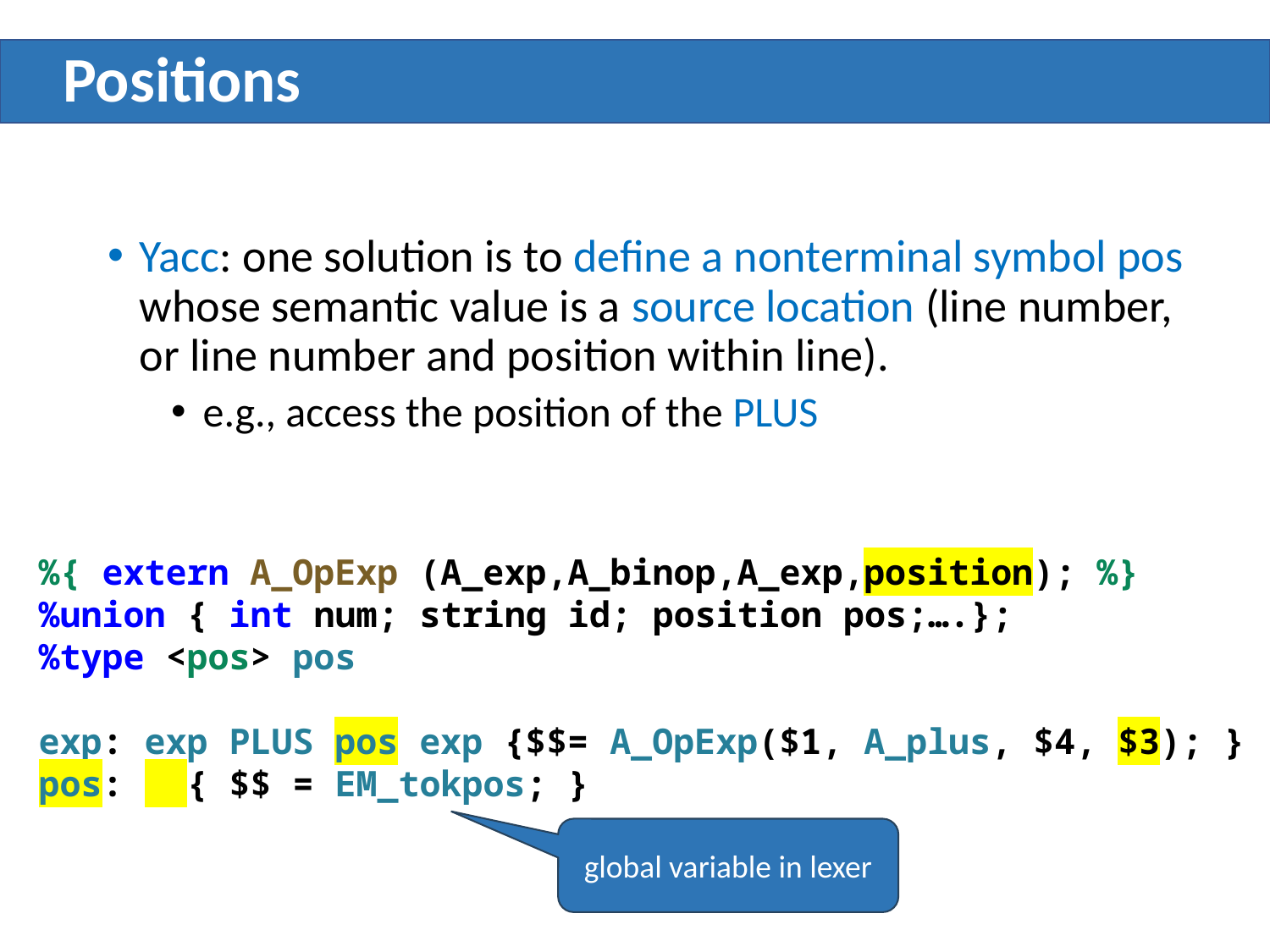

# Positions
Yacc: one solution is to deﬁne a nonterminal symbol pos whose semantic value is a source location (line number, or line number and position within line).
e.g., access the position of the PLUS
%{ extern A_OpExp (A_exp,A_binop,A_exp,position); %}
%union { int num; string id; position pos;….};
%type <pos> pos

exp: exp PLUS pos exp {$$= A_OpExp($1, A_plus, $4, $3); }
pos:   { $$ = EM_tokpos; }
global variable in lexer